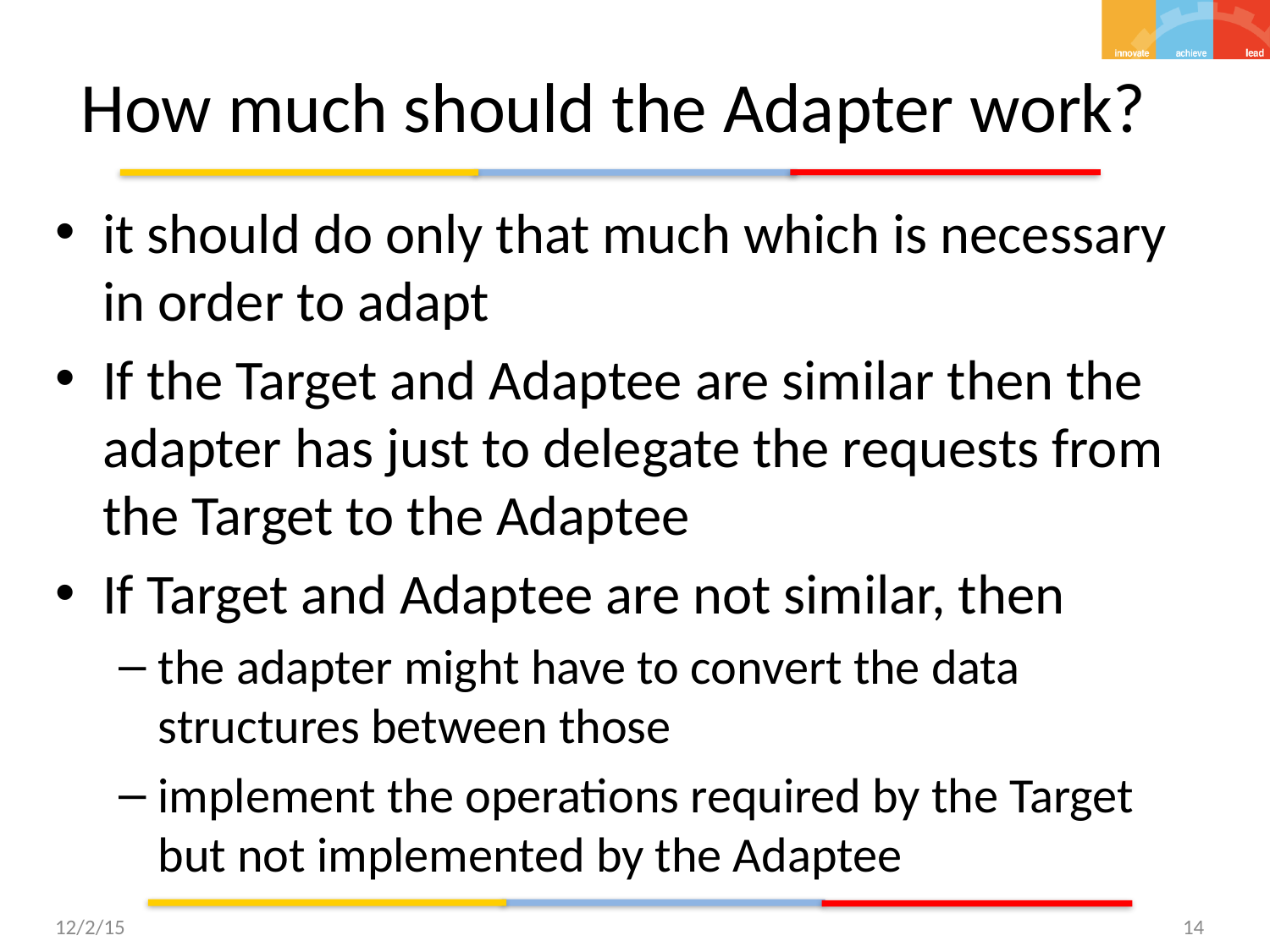

# How much should the Adapter work?
it should do only that much which is necessary in order to adapt
If the Target and Adaptee are similar then the adapter has just to delegate the requests from the Target to the Adaptee
If Target and Adaptee are not similar, then
the adapter might have to convert the data structures between those
implement the operations required by the Target but not implemented by the Adaptee
12/2/15
14